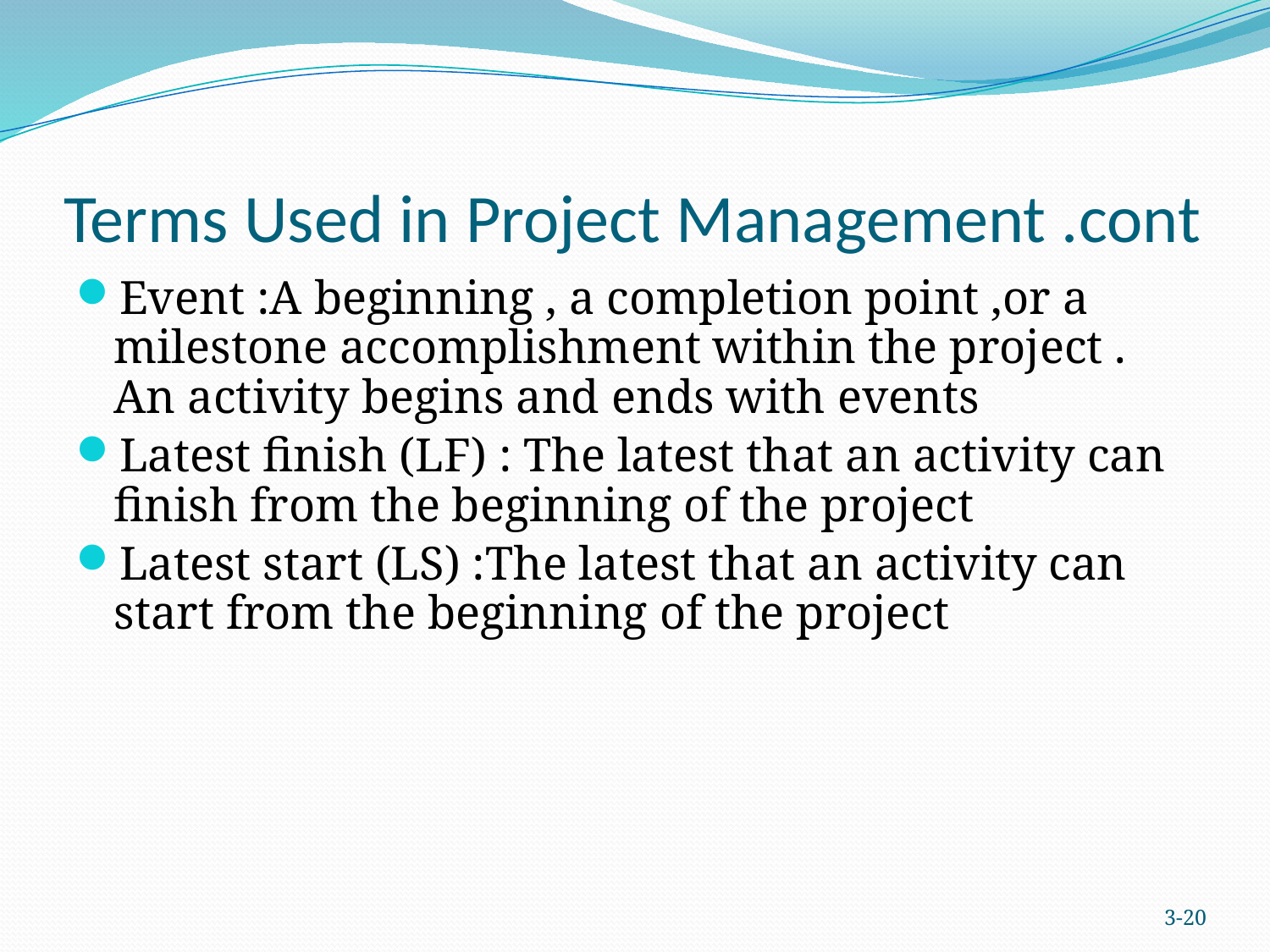

# Terms Used in Project Management .cont
Event :A beginning , a completion point ,or a milestone accomplishment within the project . An activity begins and ends with events
Latest finish (LF) : The latest that an activity can finish from the beginning of the project
Latest start (LS) :The latest that an activity can start from the beginning of the project

3-20